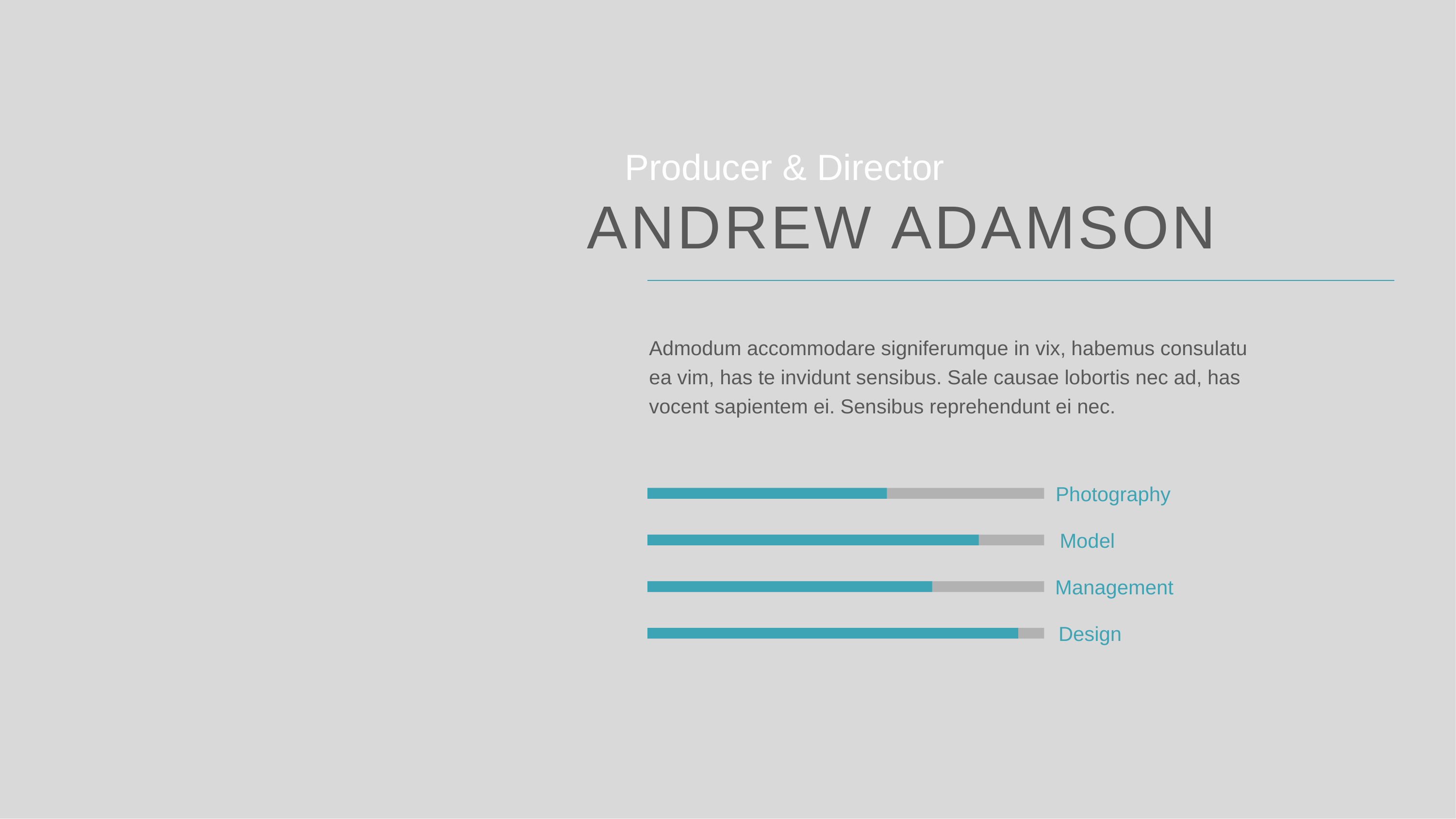

Producer & Director
ANDREW ADAMSON
Admodum accommodare signiferumque in vix, habemus consulatu ea vim, has te invidunt sensibus. Sale causae lobortis nec ad, has vocent sapientem ei. Sensibus reprehendunt ei nec.
Photography

Model

Management

Design